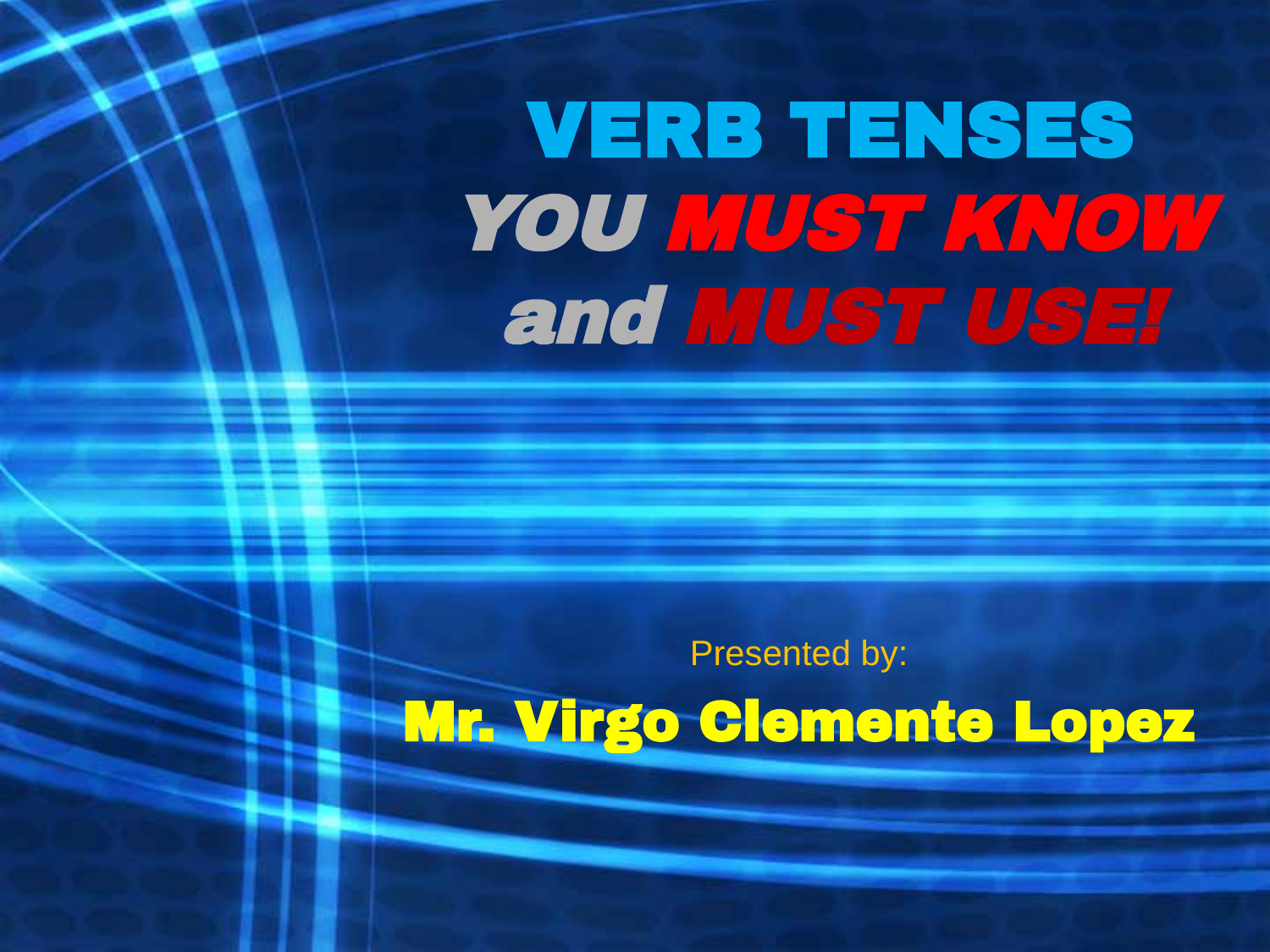

# VERB TENSES YOU MUST KNOW and MUST USE!
Presented by:
Mr. Virgo Clemente Lopez